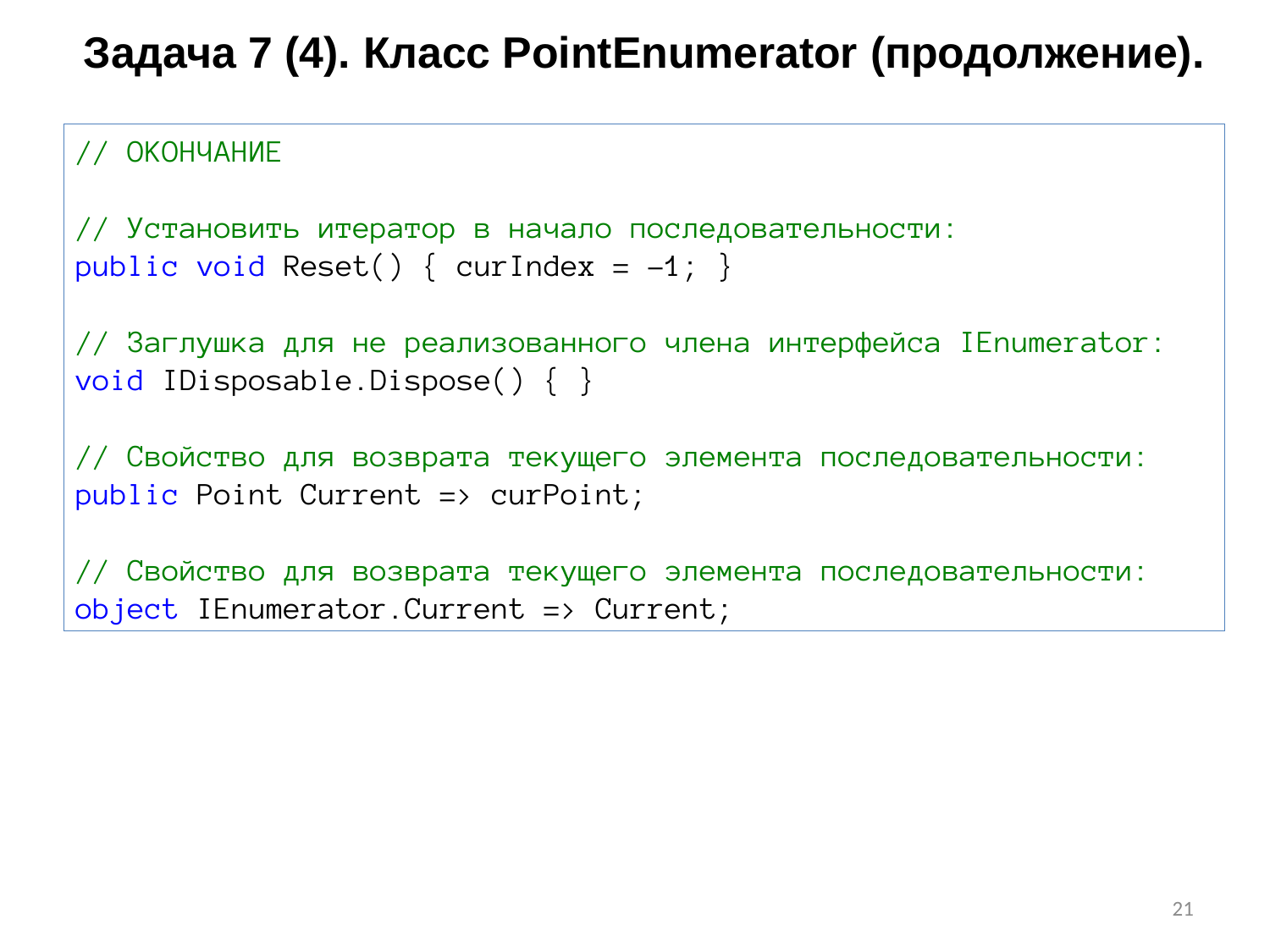

# Задача 7 (4). Класс PointEnumerator (продолжение).
// ОКОНЧАНИЕ

// Установить итератор в начало последовательности:
public void Reset() { curIndex = -1; }

// Заглушка для не реализованного члена интерфейса IEnumerator:
void IDisposable.Dispose() { }

// Свойство для возврата текущего элемента последовательности:
public Point Current => curPoint;

// Свойство для возврата текущего элемента последовательности:
object IEnumerator.Current => Current;
21